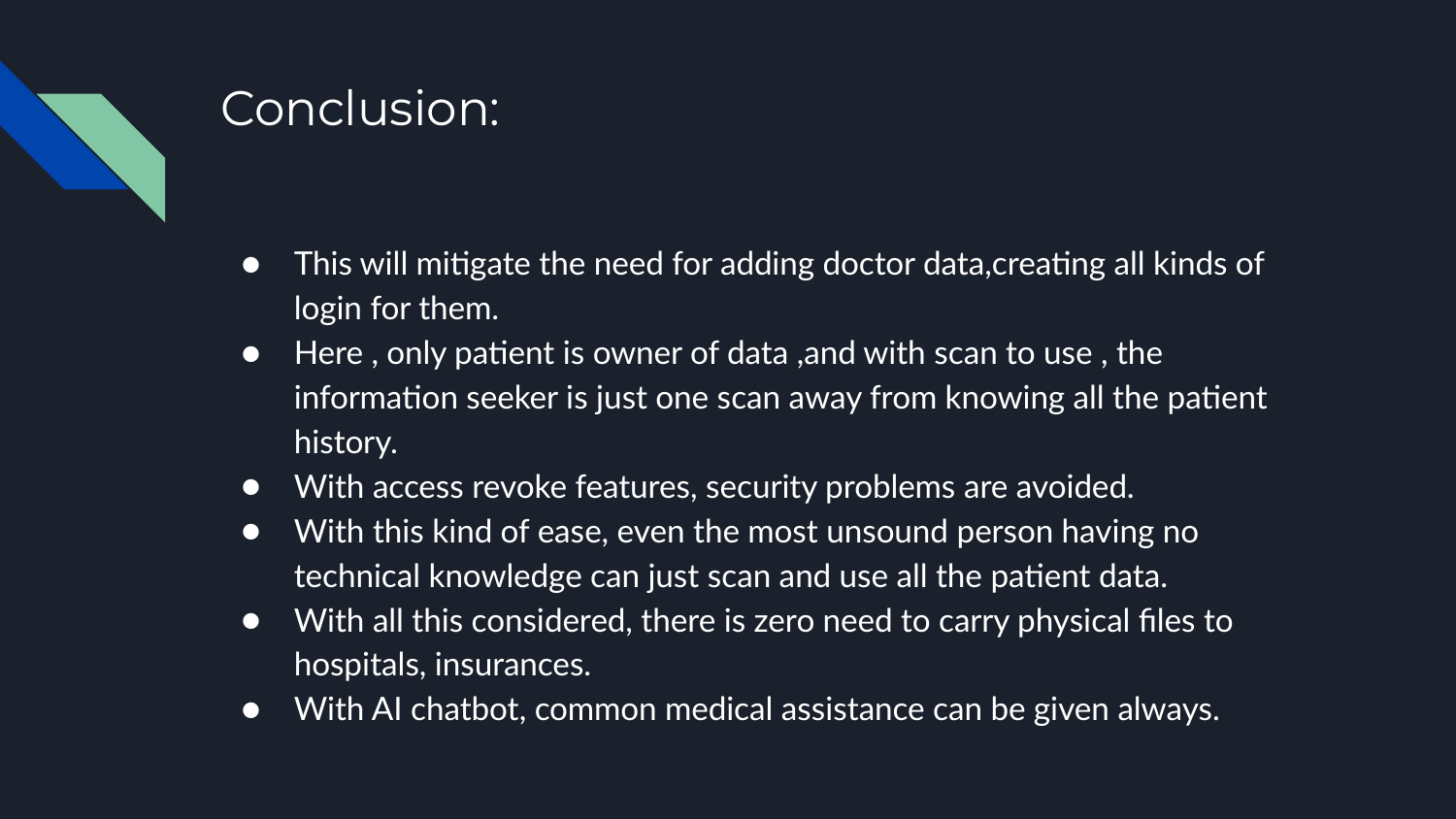

# Conclusion:
This will mitigate the need for adding doctor data,creating all kinds of login for them.
Here , only patient is owner of data ,and with scan to use , the information seeker is just one scan away from knowing all the patient history.
With access revoke features, security problems are avoided.
With this kind of ease, even the most unsound person having no technical knowledge can just scan and use all the patient data.
With all this considered, there is zero need to carry physical files to hospitals, insurances.
With AI chatbot, common medical assistance can be given always.